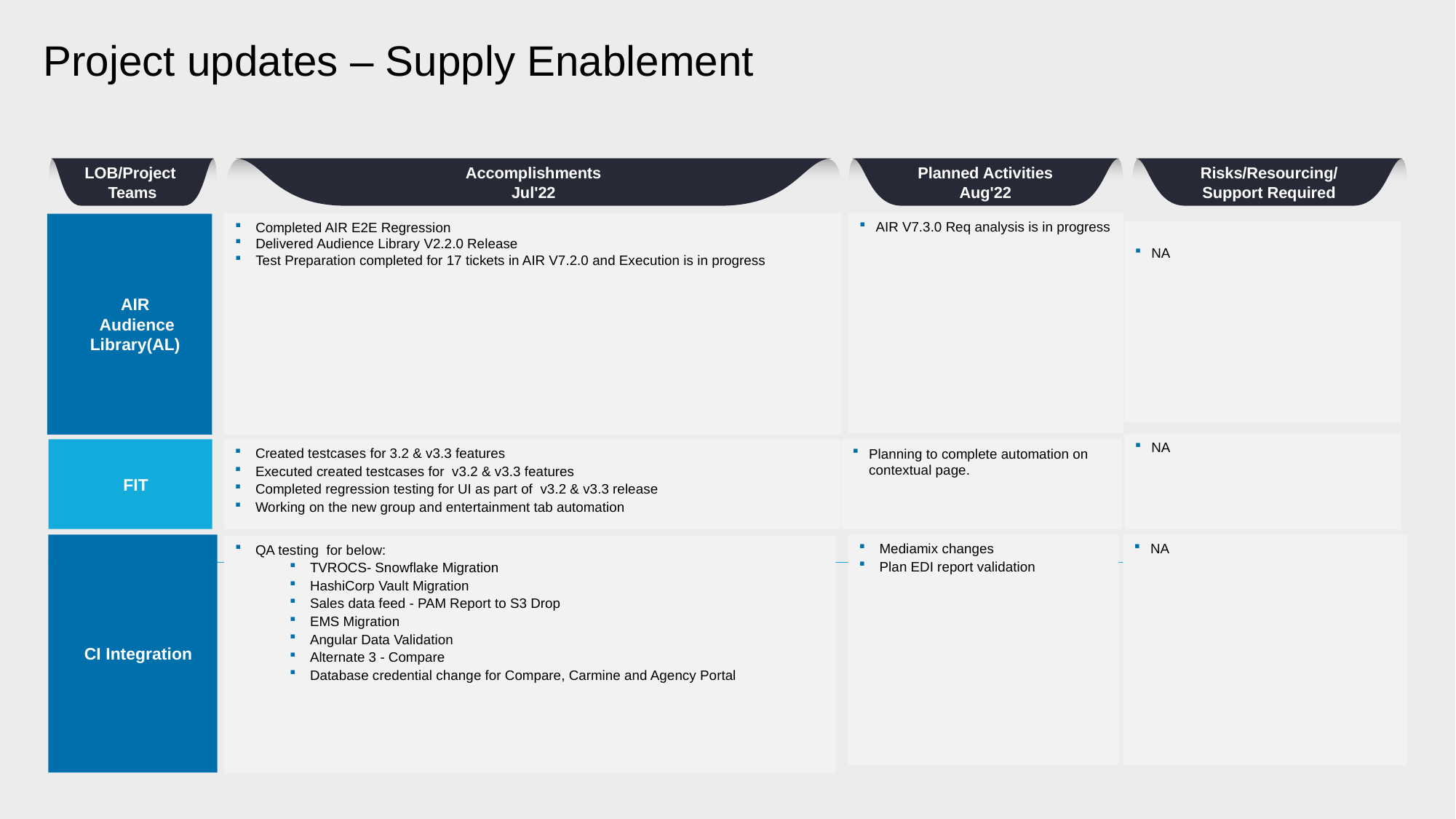

# Project updates – Supply Enablement

LOB/Project 
Teams

Accomplishments
Jul'22

Planned Activities
Aug'22

Risks/Resourcing/
Support Required
AIR V7.3.0 Req analysis is in progress
Completed AIR E2E Regression
Delivered Audience Library V2.2.0 Release
Test Preparation completed for 17 tickets in AIR V7.2.0 and Execution is in progress
 AIR
 Audience Library(AL)

NA

NA
FIT
Created testcases for 3.2 & v3.3 features
Executed created testcases for  v3.2 & v3.3 features
Completed regression testing for UI as part of  v3.2 & v3.3 release
Working on the new group and entertainment tab automation
Planning to complete automation on contextual page.

CI Integration
Mediamix changes
Plan EDI report validation
NA
QA testing  for below:
TVROCS- Snowflake Migration
HashiCorp Vault Migration
Sales data feed - PAM Report to S3 Drop
EMS Migration
Angular Data Validation
Alternate 3 - Compare
Database credential change for Compare, Carmine and Agency Portal